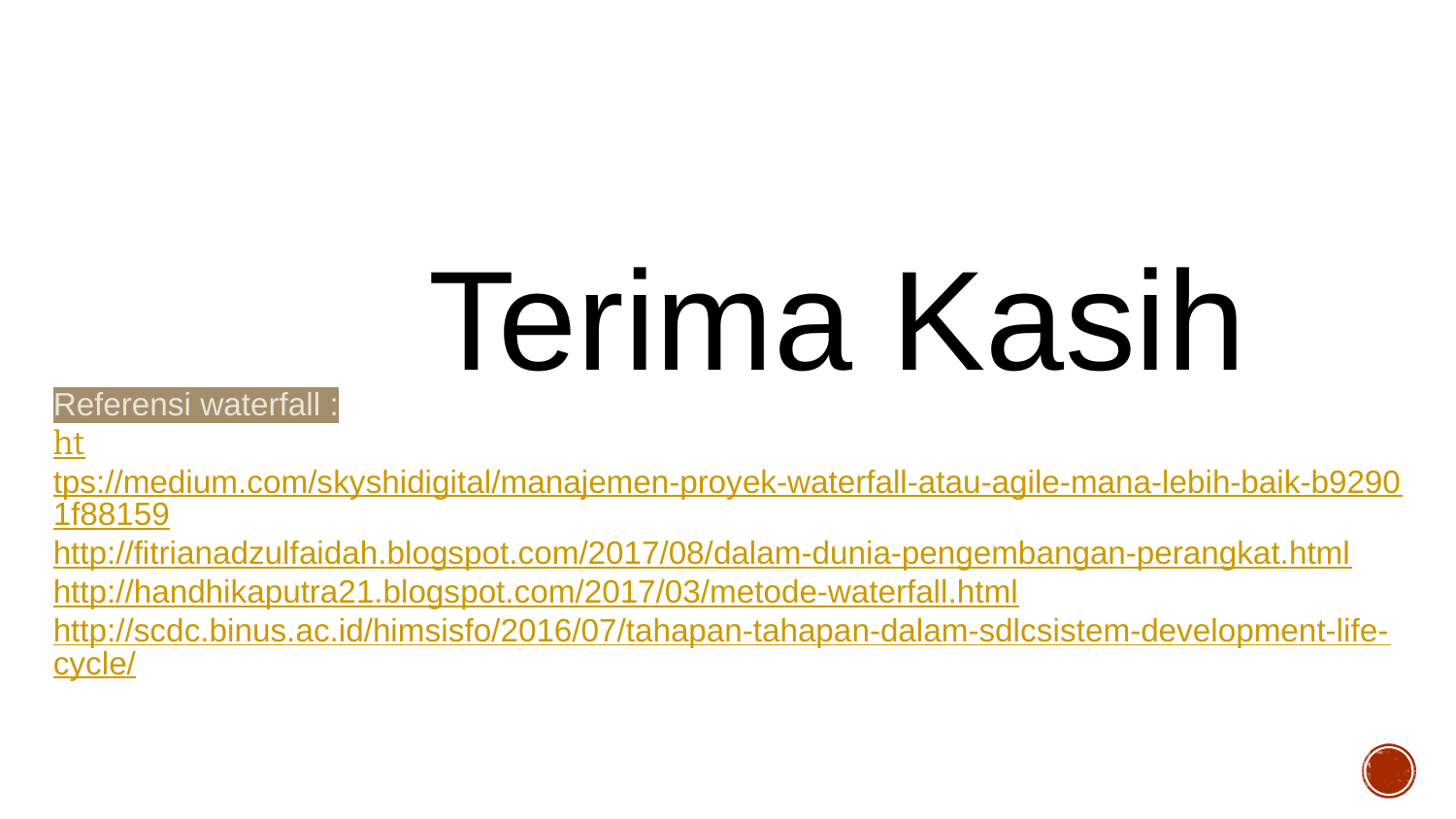

😉
Terima Kasih
Referensi waterfall :
https://medium.com/skyshidigital/manajemen-proyek-waterfall-atau-agile-mana-lebih-baik-b92901f88159
http://fitrianadzulfaidah.blogspot.com/2017/08/dalam-dunia-pengembangan-perangkat.html
http://handhikaputra21.blogspot.com/2017/03/metode-waterfall.html
http://scdc.binus.ac.id/himsisfo/2016/07/tahapan-tahapan-dalam-sdlcsistem-development-life-cycle/

43